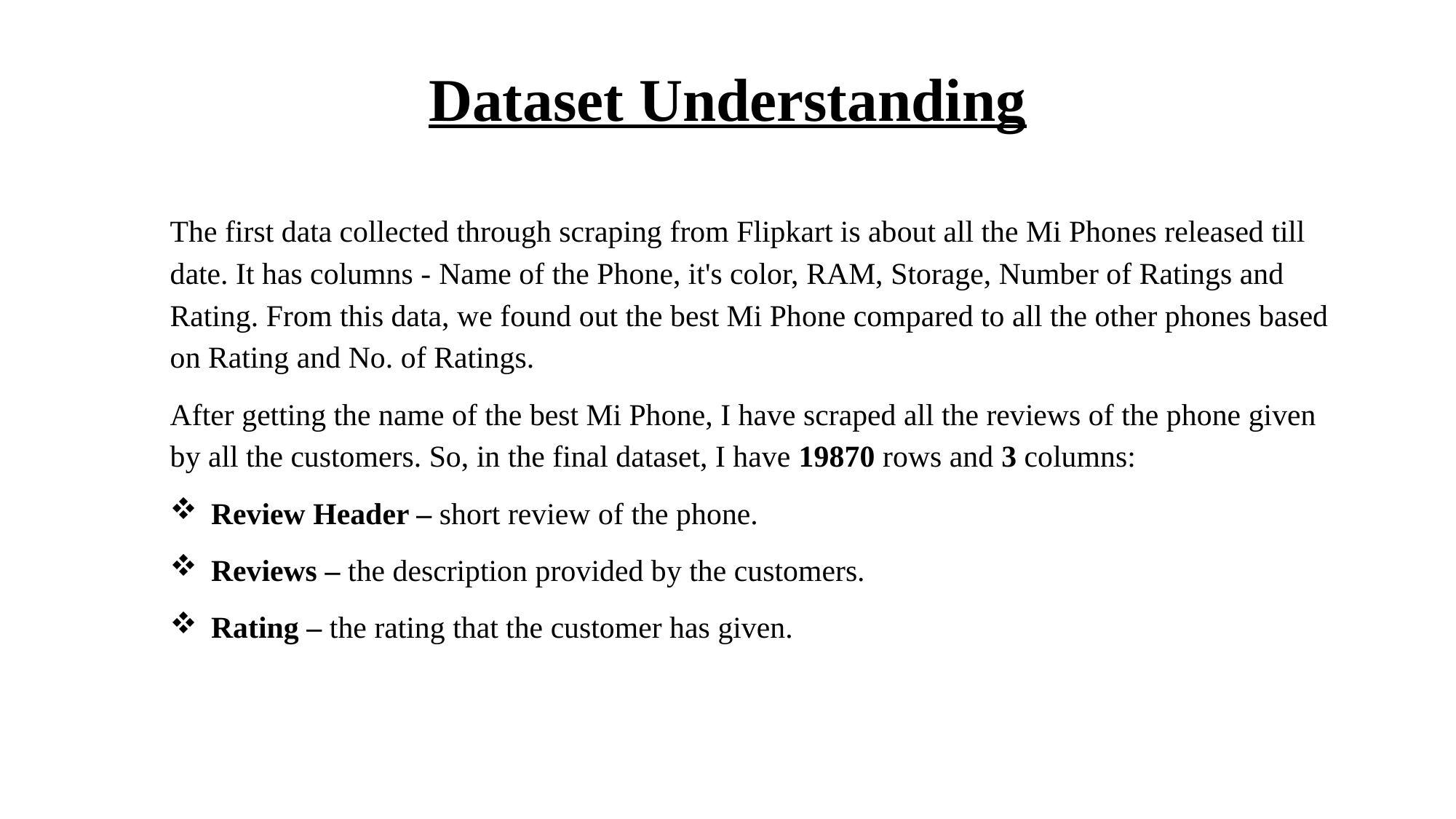

# Dataset Understanding
The first data collected through scraping from Flipkart is about all the Mi Phones released till date. It has columns - Name of the Phone, it's color, RAM, Storage, Number of Ratings and Rating. From this data, we found out the best Mi Phone compared to all the other phones based on Rating and No. of Ratings.
After getting the name of the best Mi Phone, I have scraped all the reviews of the phone given by all the customers. So, in the final dataset, I have 19870 rows and 3 columns:
Review Header – short review of the phone.
Reviews – the description provided by the customers.
Rating – the rating that the customer has given.